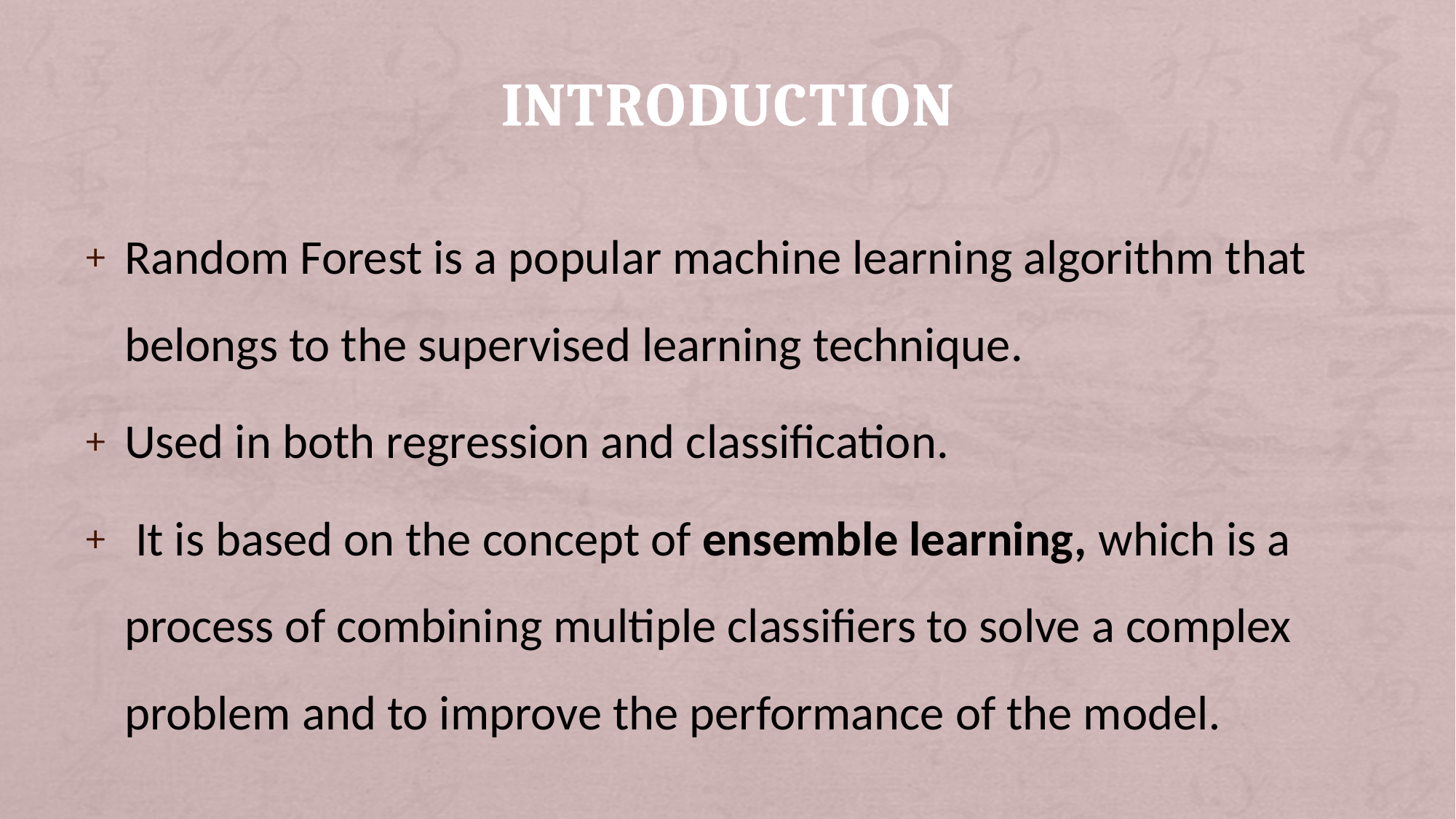

# Introduction
Random Forest is a popular machine learning algorithm that belongs to the supervised learning technique.
Used in both regression and classification.
 It is based on the concept of ensemble learning, which is a process of combining multiple classifiers to solve a complex problem and to improve the performance of the model.